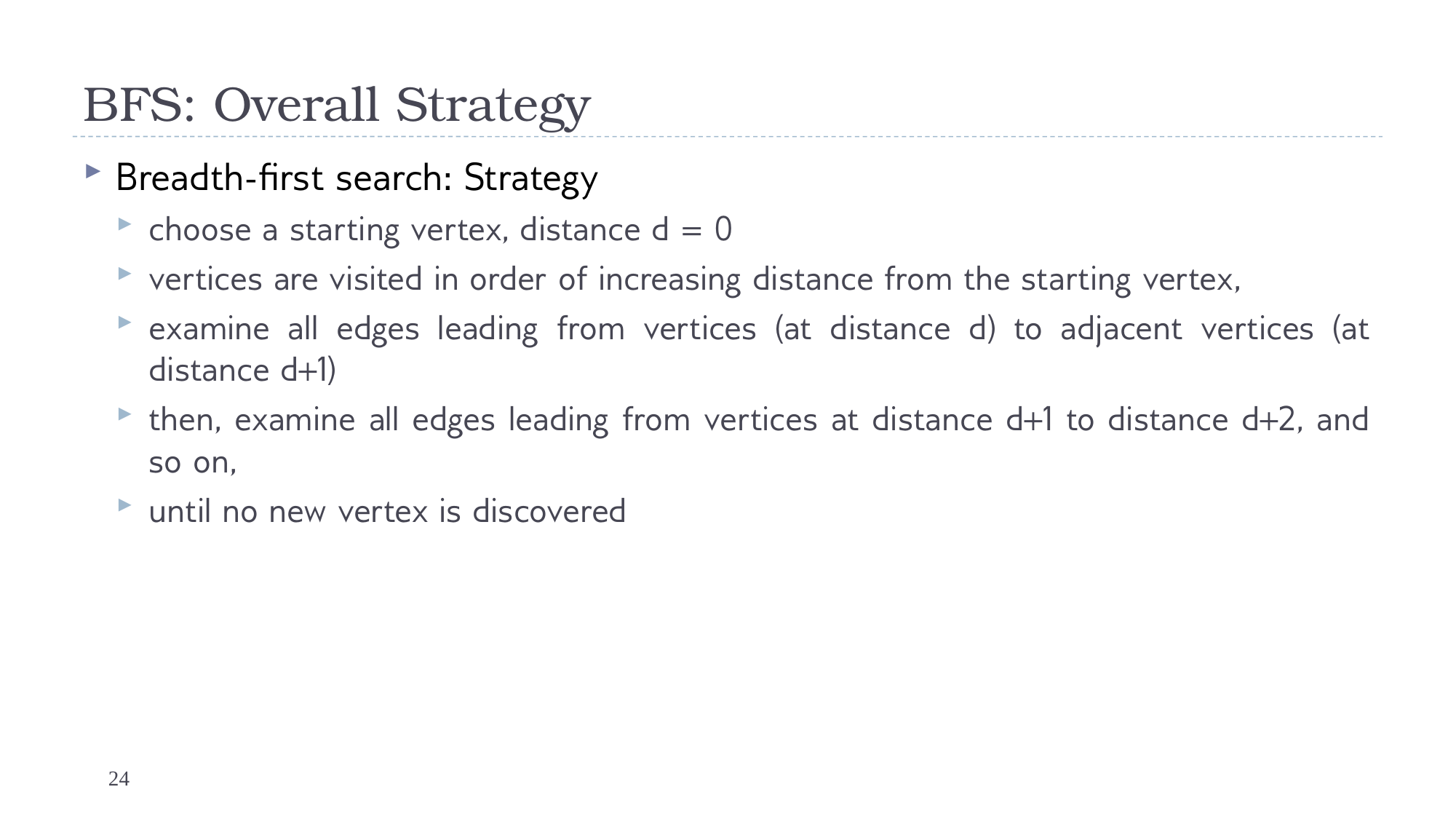

# BFS: Overall Strategy
Breadth-first search: Strategy
choose a starting vertex, distance d = 0
vertices are visited in order of increasing distance from the starting vertex,
examine all edges leading from vertices (at distance d) to adjacent vertices (at distance d+1)
then, examine all edges leading from vertices at distance d+1 to distance d+2, and so on,
until no new vertex is discovered
24